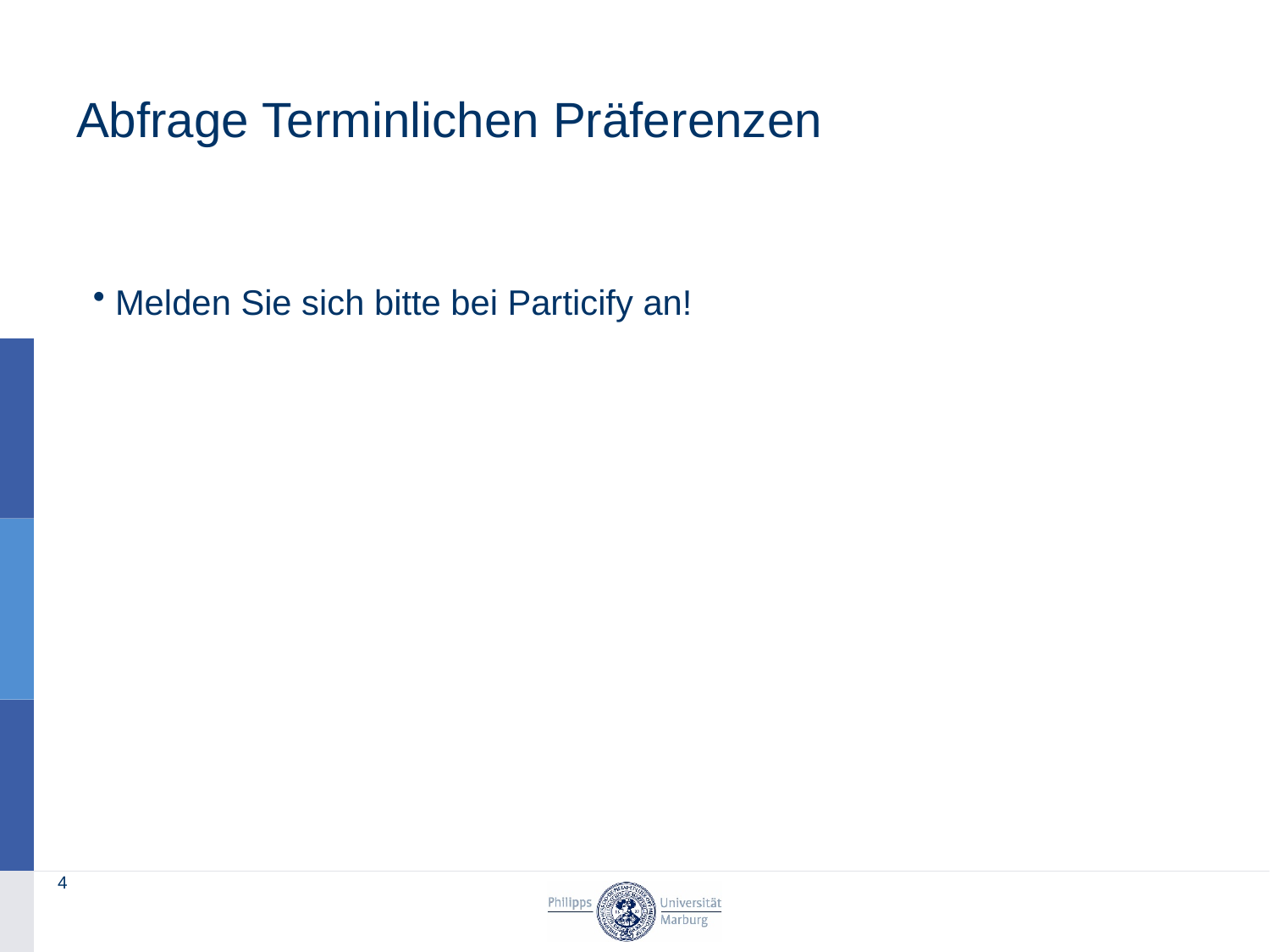

# Abfrage Terminlichen Präferenzen
Melden Sie sich bitte bei Particify an!
4